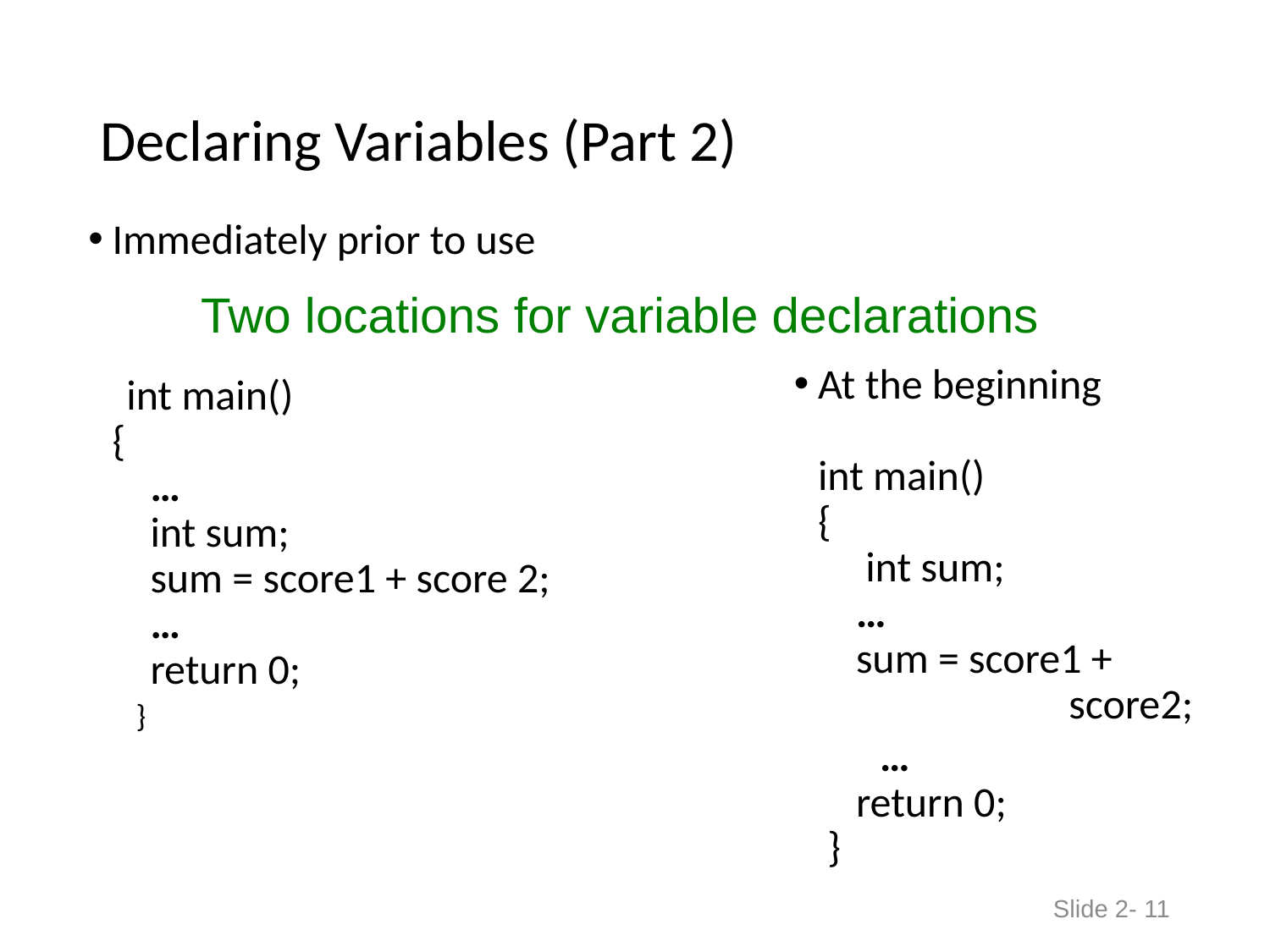

# Declaring Variables (Part 2)
Immediately prior to use
    int main()
{
    …
    int sum;
    sum = score1 + score 2;
    …
    return 0;
}

Two locations for variable declarations
At the beginning
int main()
{
     int sum;
    …
    sum = score1 + 		             score2;
         …
    return 0;
 }
Slide 2- 11